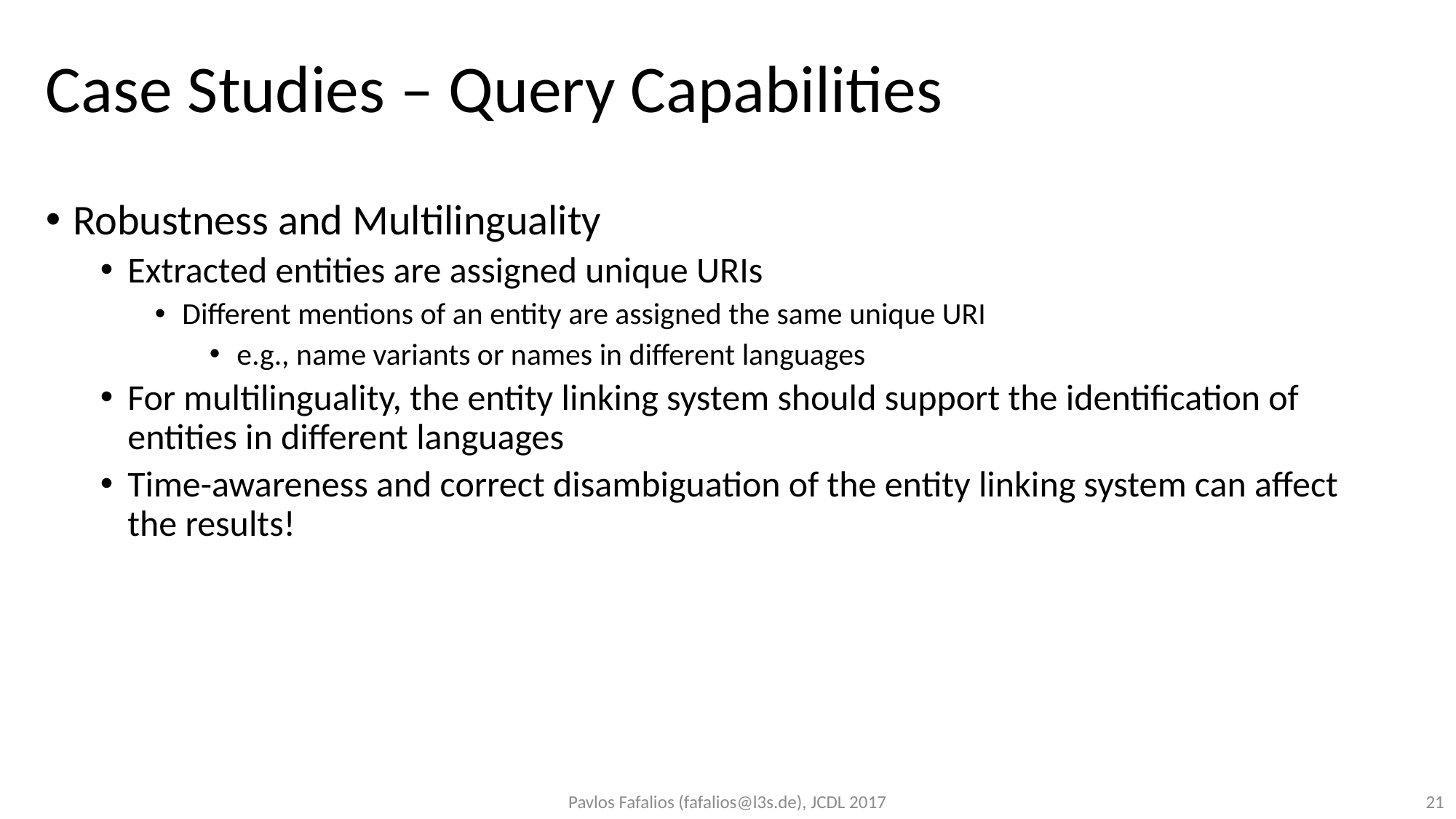

# Case Studies – Query Capabilities
Robustness and Multilinguality
Extracted entities are assigned unique URIs
Different mentions of an entity are assigned the same unique URI
e.g., name variants or names in different languages
For multilinguality, the entity linking system should support the identification of entities in different languages
Time-awareness and correct disambiguation of the entity linking system can affect the results!

Pavlos Fafalios (fafalios@l3s.de), JCDL 2017
21